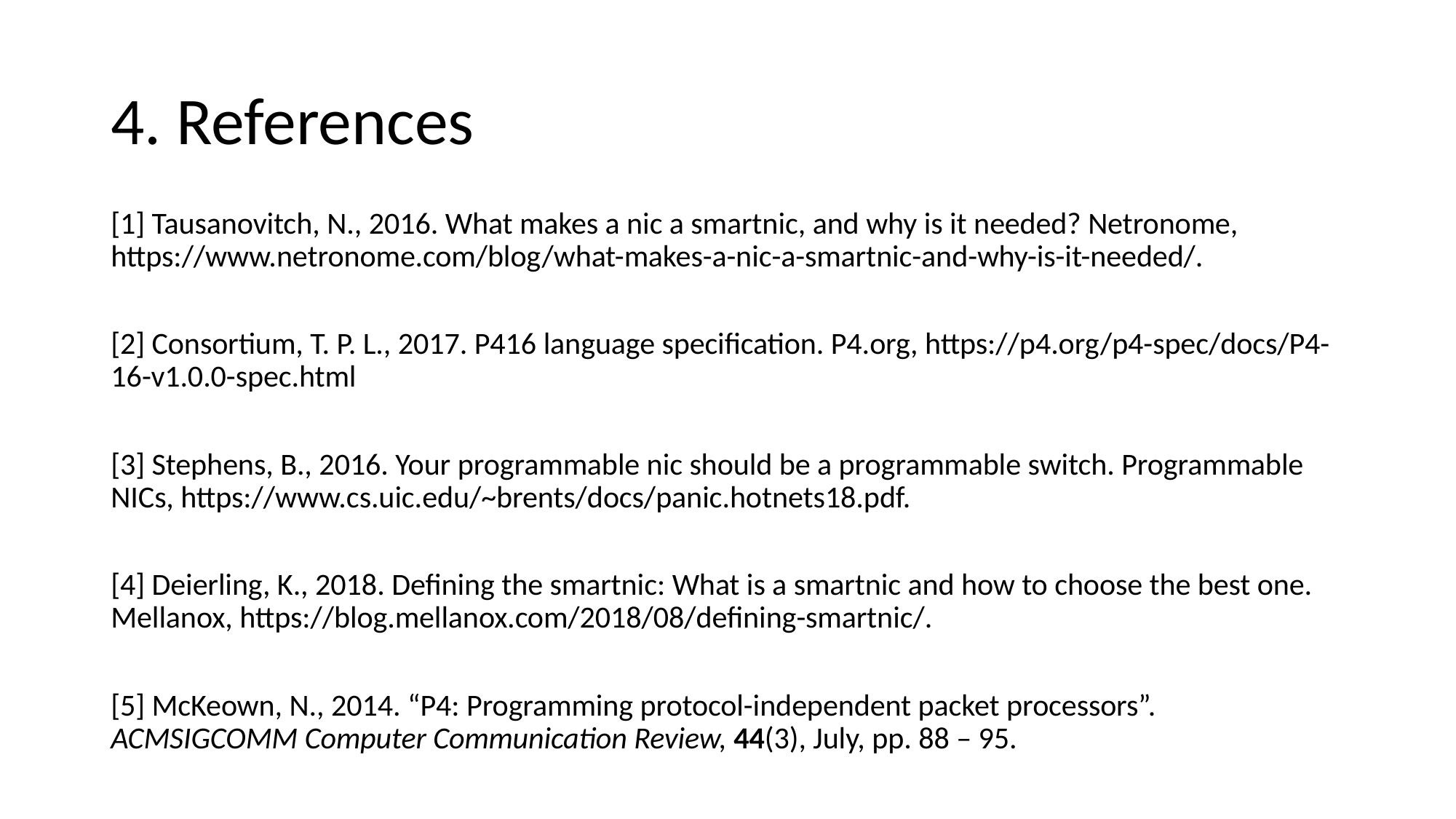

# 4. References
[1] Tausanovitch, N., 2016. What makes a nic a smartnic, and why is it needed? Netronome, https://www.netronome.com/blog/what-makes-a-nic-a-smartnic-and-why-is-it-needed/.

[2] Consortium, T. P. L., 2017. P416 language specification. P4.org, https://p4.org/p4-spec/docs/P4-16-v1.0.0-spec.html

[3] Stephens, B., 2016. Your programmable nic should be a programmable switch. Programmable NICs, https://www.cs.uic.edu/~brents/docs/panic.hotnets18.pdf.

[4] Deierling, K., 2018. Defining the smartnic: What is a smartnic and how to choose the best one. Mellanox, https://blog.mellanox.com/2018/08/defining-smartnic/.

[5] McKeown, N., 2014. “P4: Programming protocol-independent packet processors”. ACMSIGCOMM Computer Communication Review, 44(3), July, pp. 88 – 95.